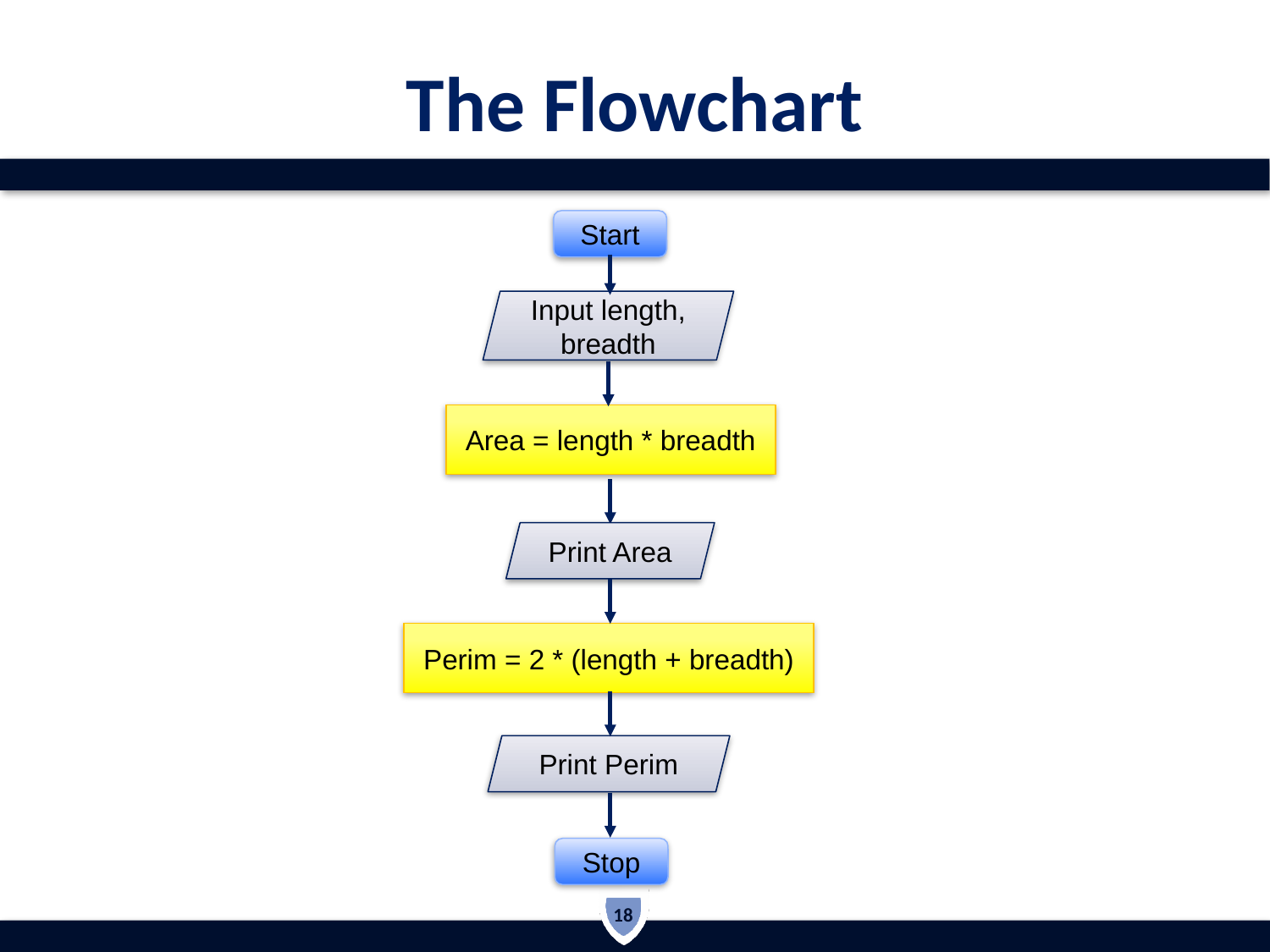

# The Flowchart
Start
Input length, breadth
Area = length * breadth
Print Area
Perim = 2 * (length + breadth)
Print Perim
Stop
18